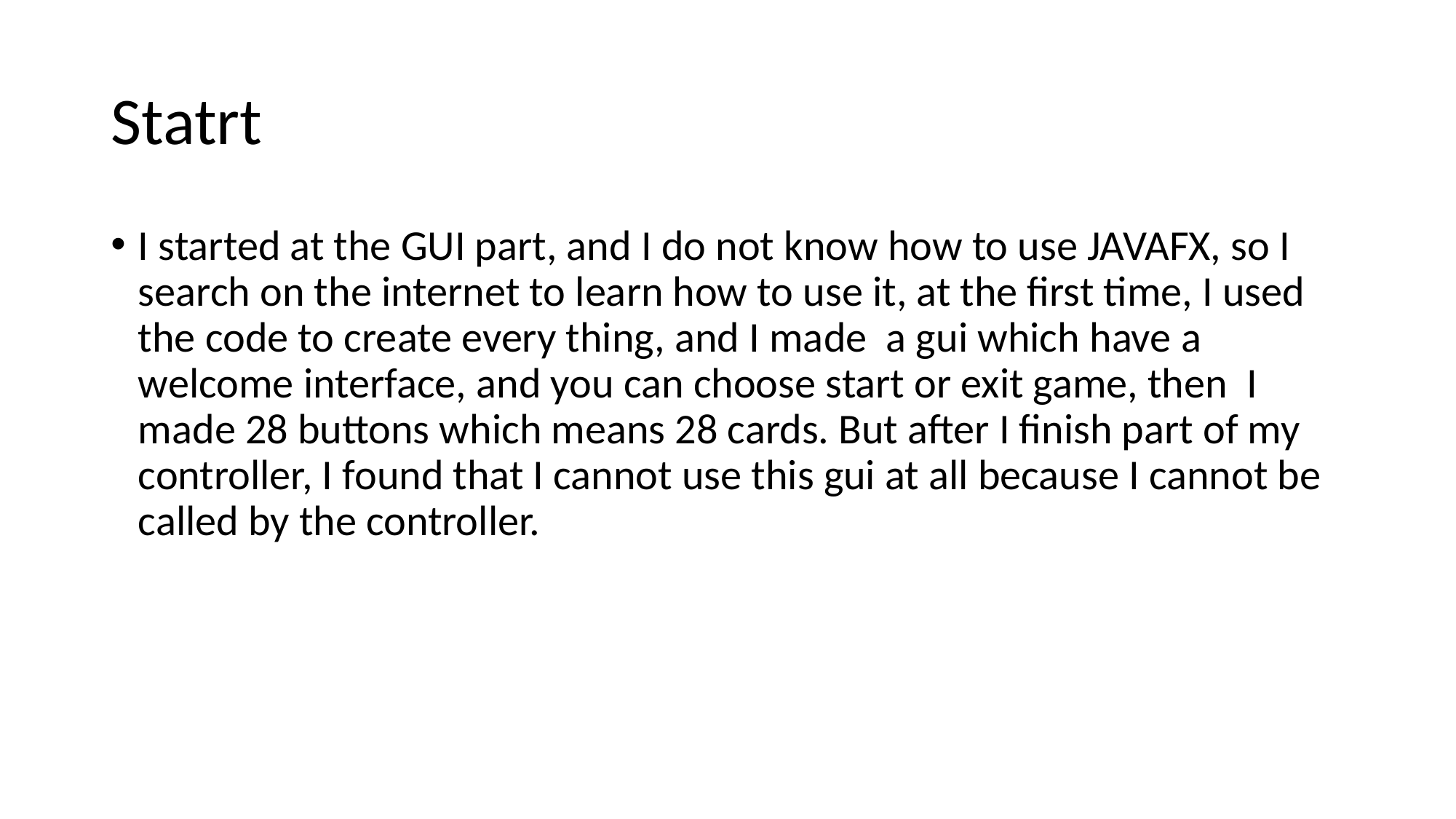

# Statrt
I started at the GUI part, and I do not know how to use JAVAFX, so I search on the internet to learn how to use it, at the first time, I used the code to create every thing, and I made  a gui which have a welcome interface, and you can choose start or exit game, then  I made 28 buttons which means 28 cards. But after I finish part of my controller, I found that I cannot use this gui at all because I cannot be called by the controller.